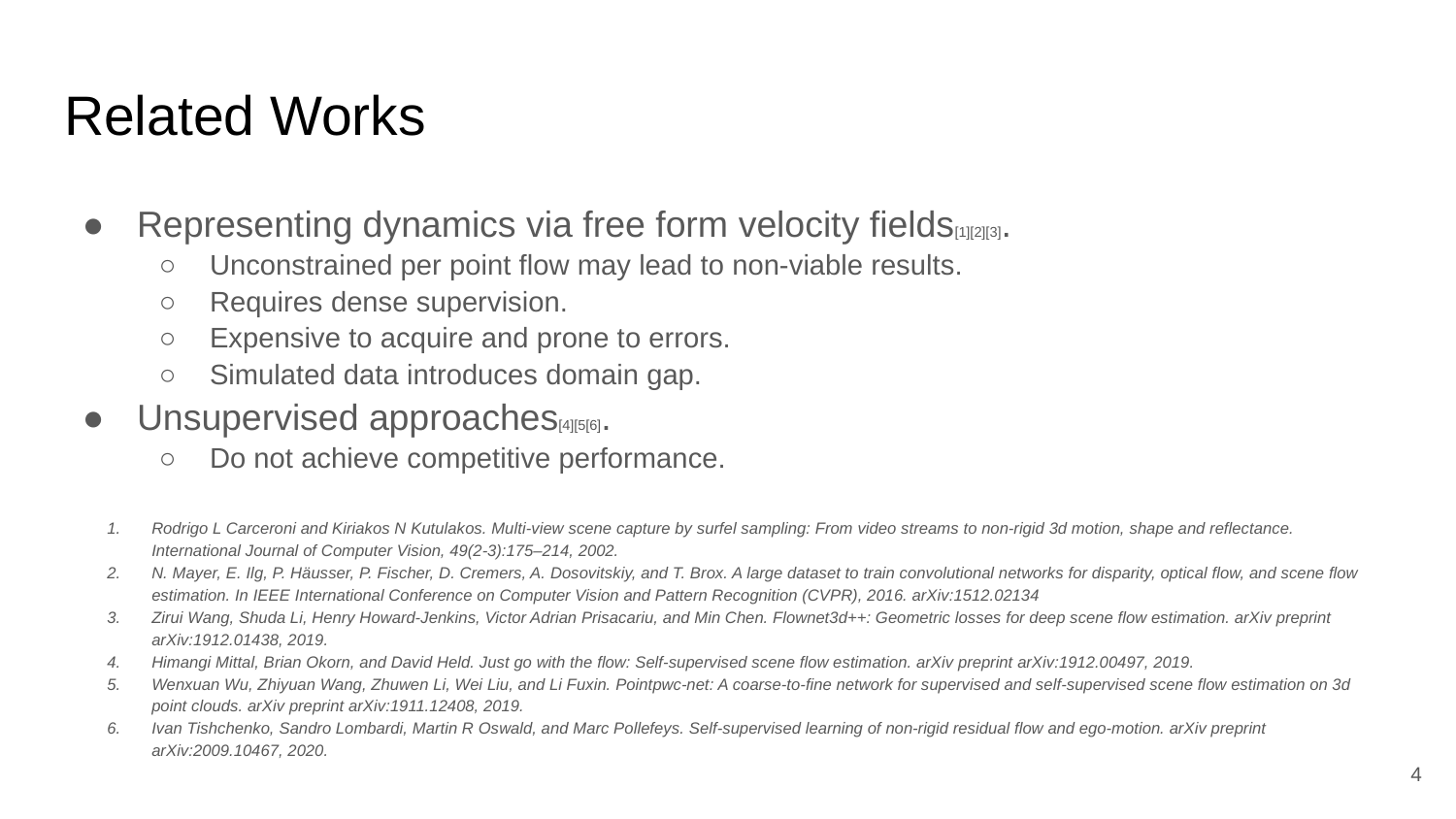

# Related Works
Representing dynamics via free form velocity fields[1][2][3].
Unconstrained per point flow may lead to non-viable results.
Requires dense supervision.
Expensive to acquire and prone to errors.
Simulated data introduces domain gap.
Unsupervised approaches[4][5[6].
Do not achieve competitive performance.

Rodrigo L Carceroni and Kiriakos N Kutulakos. Multi-view scene capture by surfel sampling: From video streams to non-rigid 3d motion, shape and reflectance. International Journal of Computer Vision, 49(2-3):175–214, 2002.
N. Mayer, E. Ilg, P. Häusser, P. Fischer, D. Cremers, A. Dosovitskiy, and T. Brox. A large dataset to train convolutional networks for disparity, optical flow, and scene flow estimation. In IEEE International Conference on Computer Vision and Pattern Recognition (CVPR), 2016. arXiv:1512.02134
Zirui Wang, Shuda Li, Henry Howard-Jenkins, Victor Adrian Prisacariu, and Min Chen. Flownet3d++: Geometric losses for deep scene flow estimation. arXiv preprint arXiv:1912.01438, 2019.
Himangi Mittal, Brian Okorn, and David Held. Just go with the flow: Self-supervised scene flow estimation. arXiv preprint arXiv:1912.00497, 2019.
Wenxuan Wu, Zhiyuan Wang, Zhuwen Li, Wei Liu, and Li Fuxin. Pointpwc-net: A coarse-to-fine network for supervised and self-supervised scene flow estimation on 3d point clouds. arXiv preprint arXiv:1911.12408, 2019.
Ivan Tishchenko, Sandro Lombardi, Martin R Oswald, and Marc Pollefeys. Self-supervised learning of non-rigid residual flow and ego-motion. arXiv preprint arXiv:2009.10467, 2020.
4